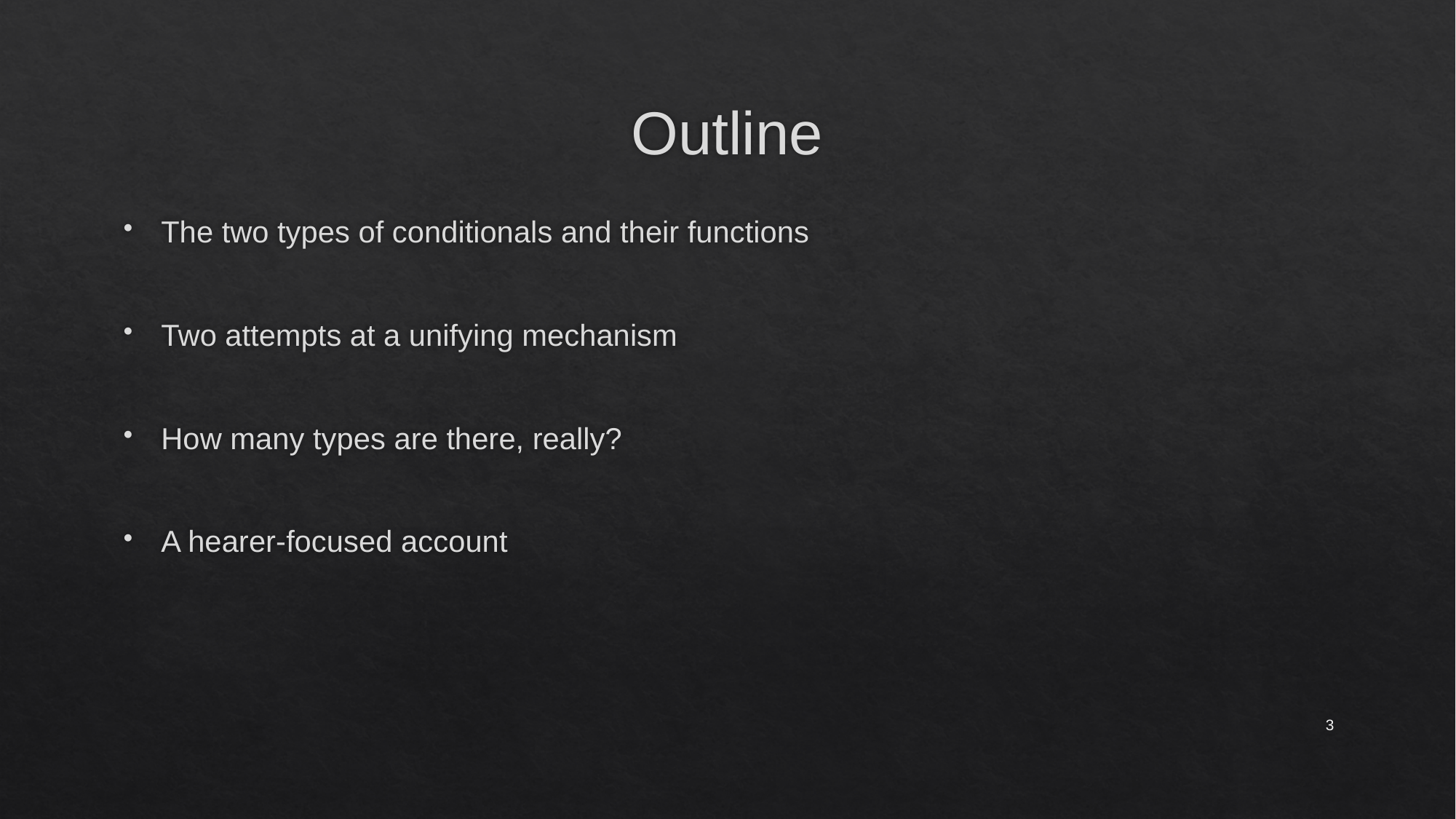

# Outline
The two types of conditionals and their functions

Two attempts at a unifying mechanism

How many types are there, really?

A hearer-focused account
3